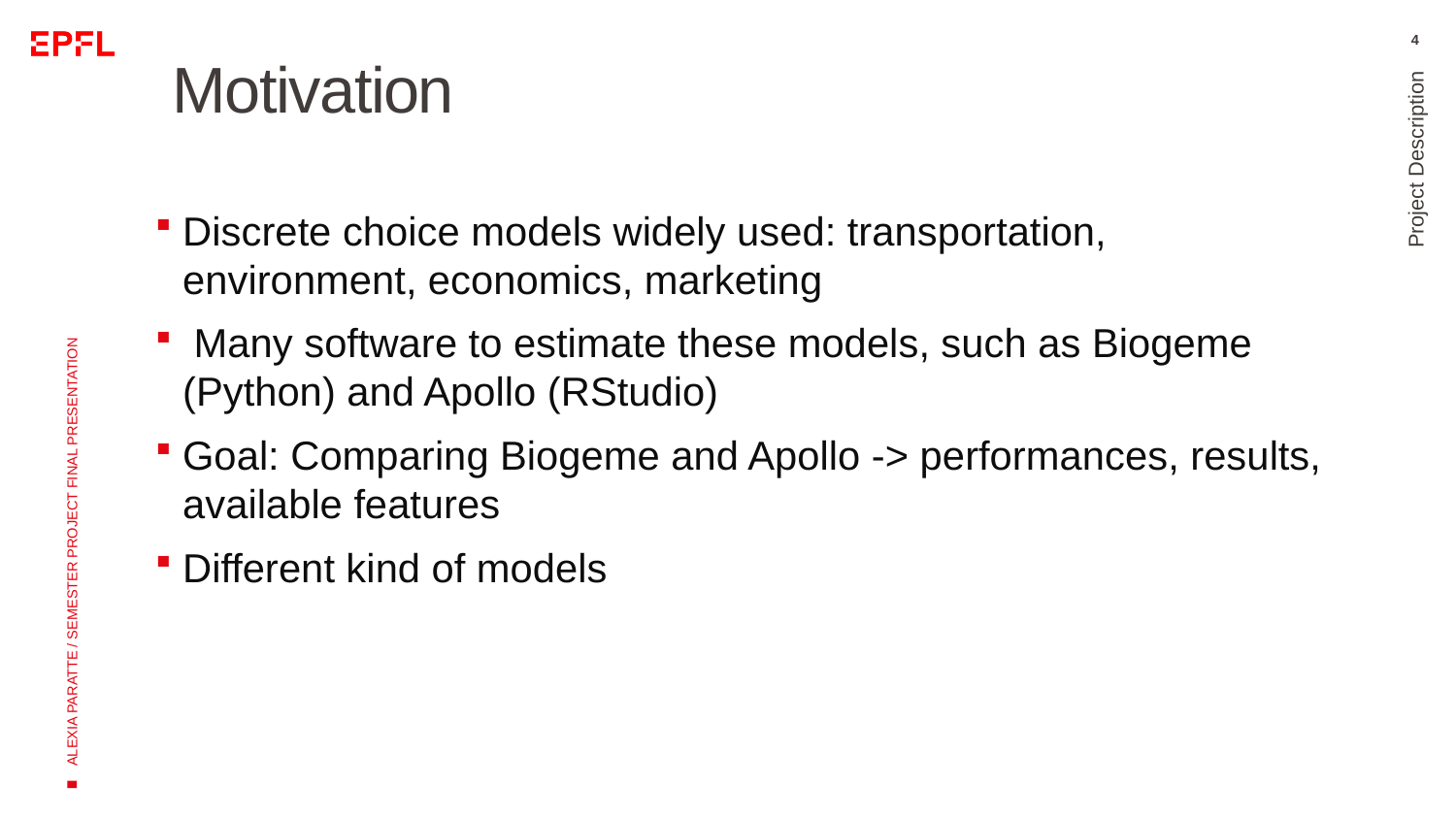

4
# Motivation
Project Description
Discrete choice models widely used: transportation, environment, economics, marketing
 Many software to estimate these models, such as Biogeme (Python) and Apollo (RStudio)
Goal: Comparing Biogeme and Apollo -> performances, results, available features
Different kind of models
ALEXIA PARATTE / SEMESTER PROJECT FINAL PRESENTATION